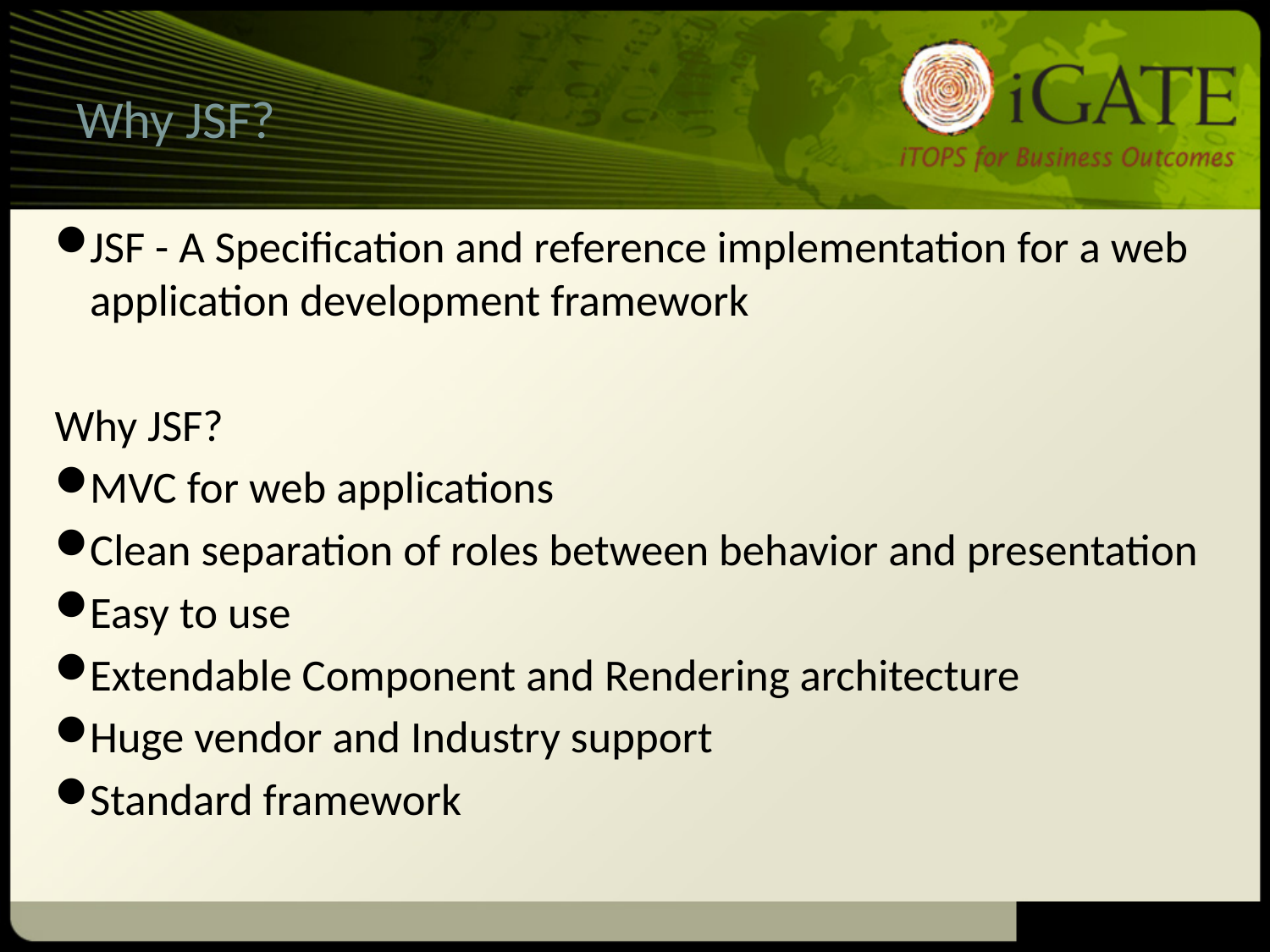

# Why JSF?
JSF - A Specification and reference implementation for a web application development framework

Why JSF?
MVC for web applications
Clean separation of roles between behavior and presentation
Easy to use
Extendable Component and Rendering architecture
Huge vendor and Industry support
Standard framework